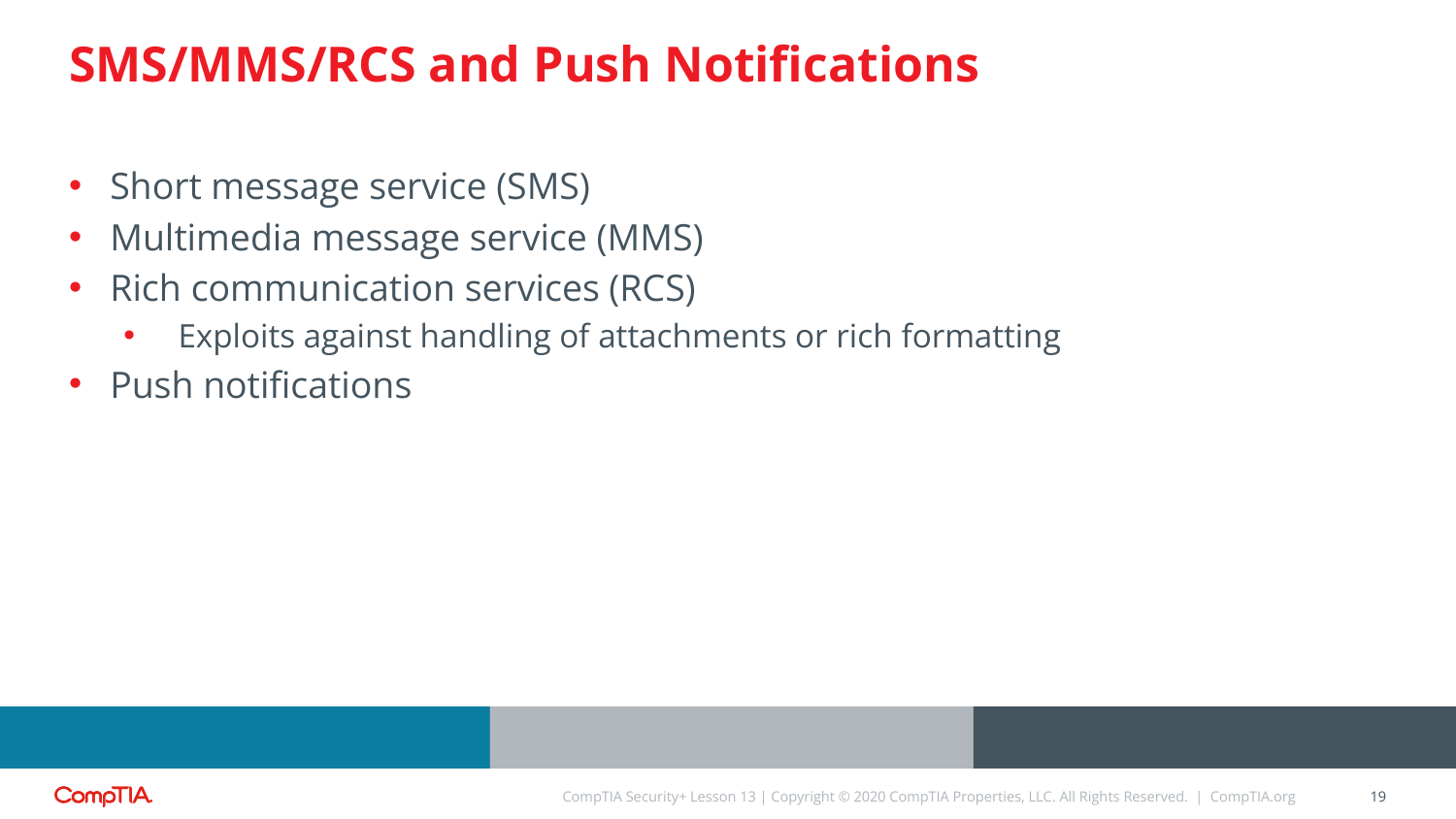

# SMS/MMS/RCS and Push Notifications
Short message service (SMS)
Multimedia message service (MMS)
Rich communication services (RCS)
Exploits against handling of attachments or rich formatting
Push notifications

CompTIA Security+ Lesson 13 | Copyright © 2020 CompTIA Properties, LLC. All Rights Reserved.  |  CompTIA.org
19